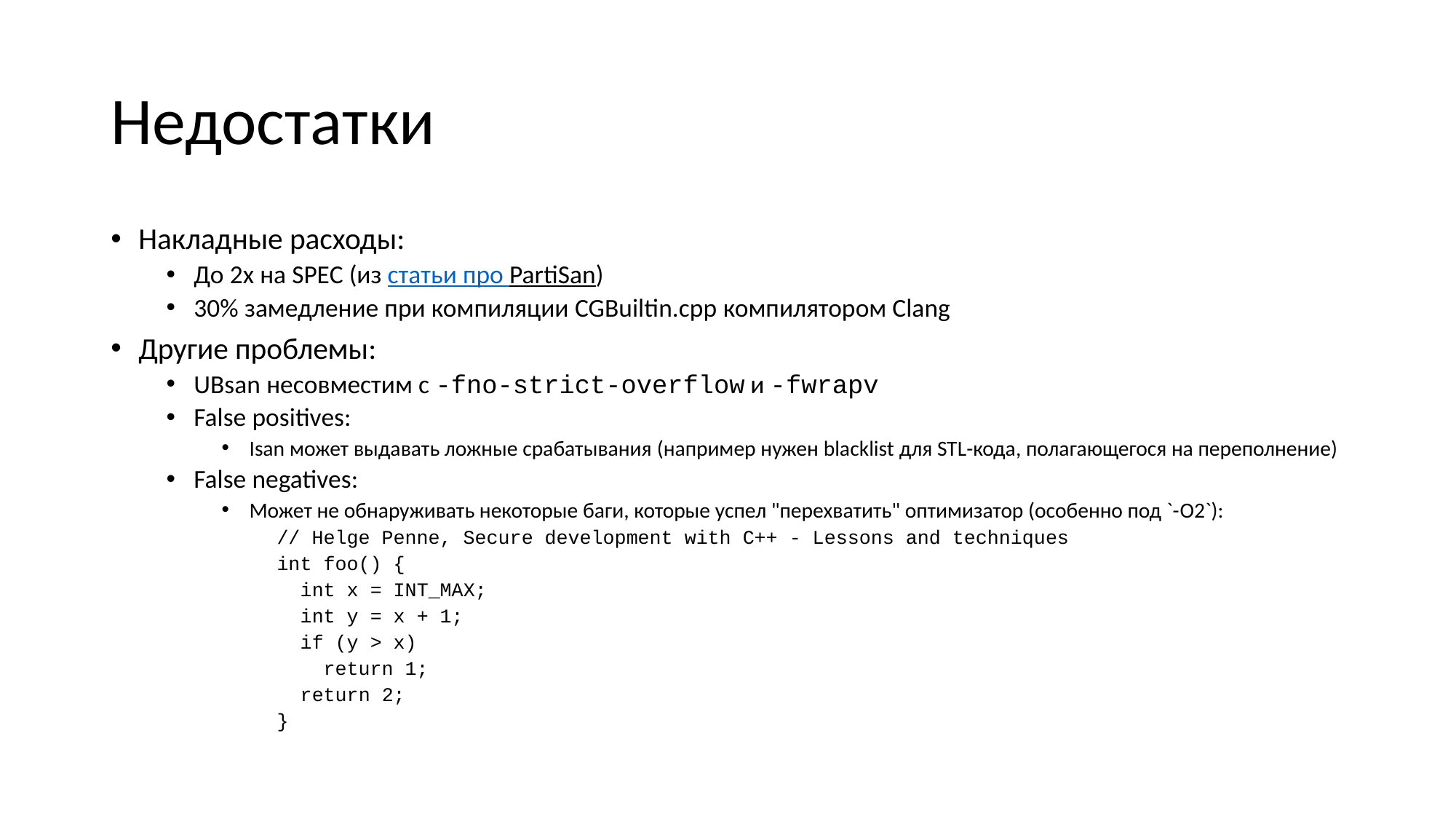

# Недостатки
Накладные расходы:
До 2x на SPEC (из статьи про PartiSan)
30% замедление при компиляции CGBuiltin.cpp компилятором Clang
Другие проблемы:
UBsan несовместим с -fno-strict-overflow и -fwrapv
False positives:
Isan может выдавать ложные срабатывания (например нужен blacklist для STL-кода, полагающегося на переполнение)
False negatives:
Может не обнаруживать некоторые баги, которые успел "перехватить" оптимизатор (особенно под `-O2`):
// Helge Penne, Secure development with C++ - Lessons and techniques
int foo() {
  int x = INT_MAX;
  int y = x + 1;
  if (y > x)
    return 1;
  return 2;
}